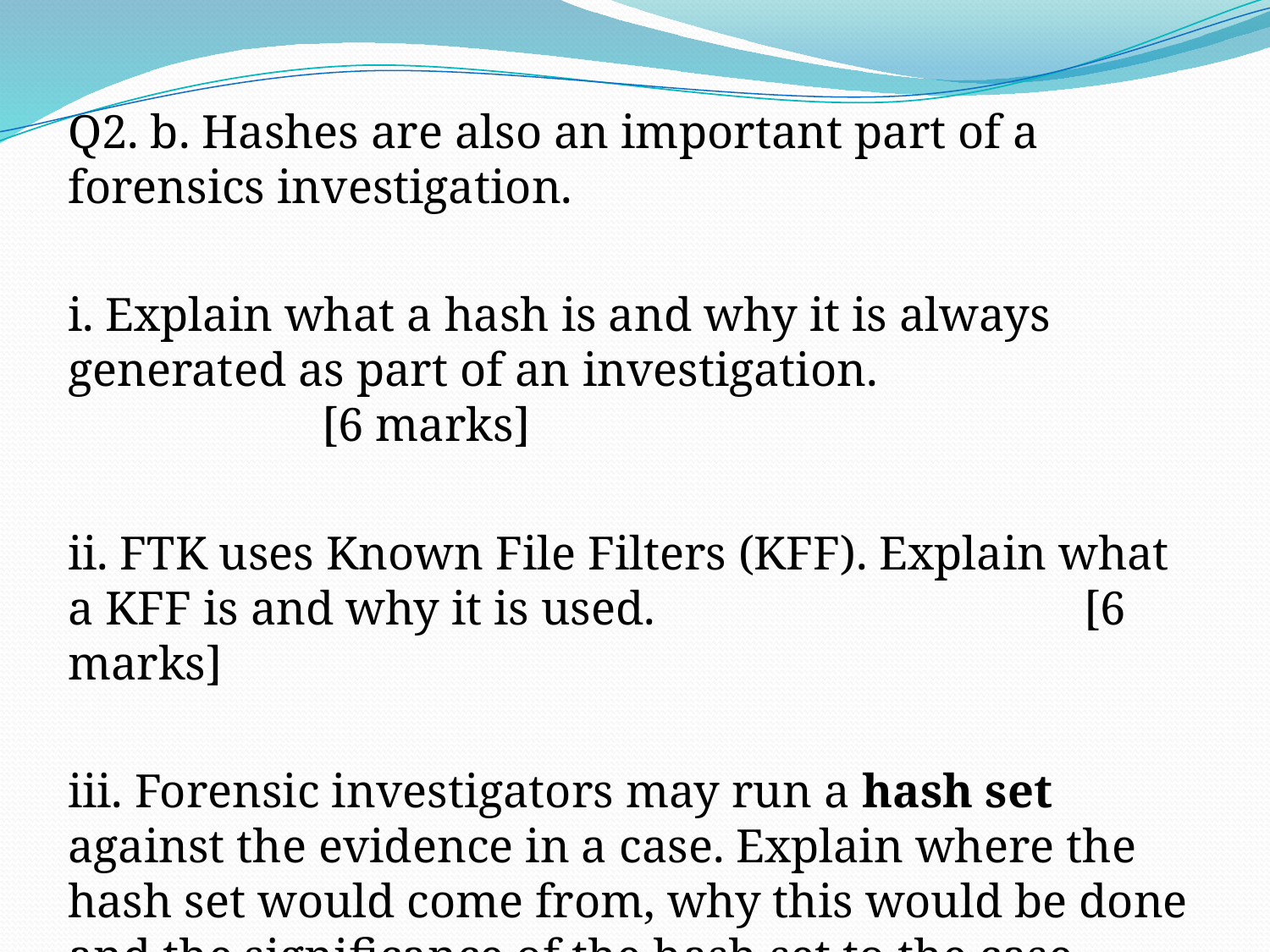

Q2. b. Hashes are also an important part of a forensics investigation.

i. Explain what a hash is and why it is always generated as part of an investigation. 				[6 marks]

ii. FTK uses Known File Filters (KFF). Explain what a KFF is and why it is used.				[6 marks]

iii. Forensic investigators may run a hash set against the evidence in a case. Explain where the hash set would come from, why this would be done and the significance of the hash set to the case. 			 [8 marks]